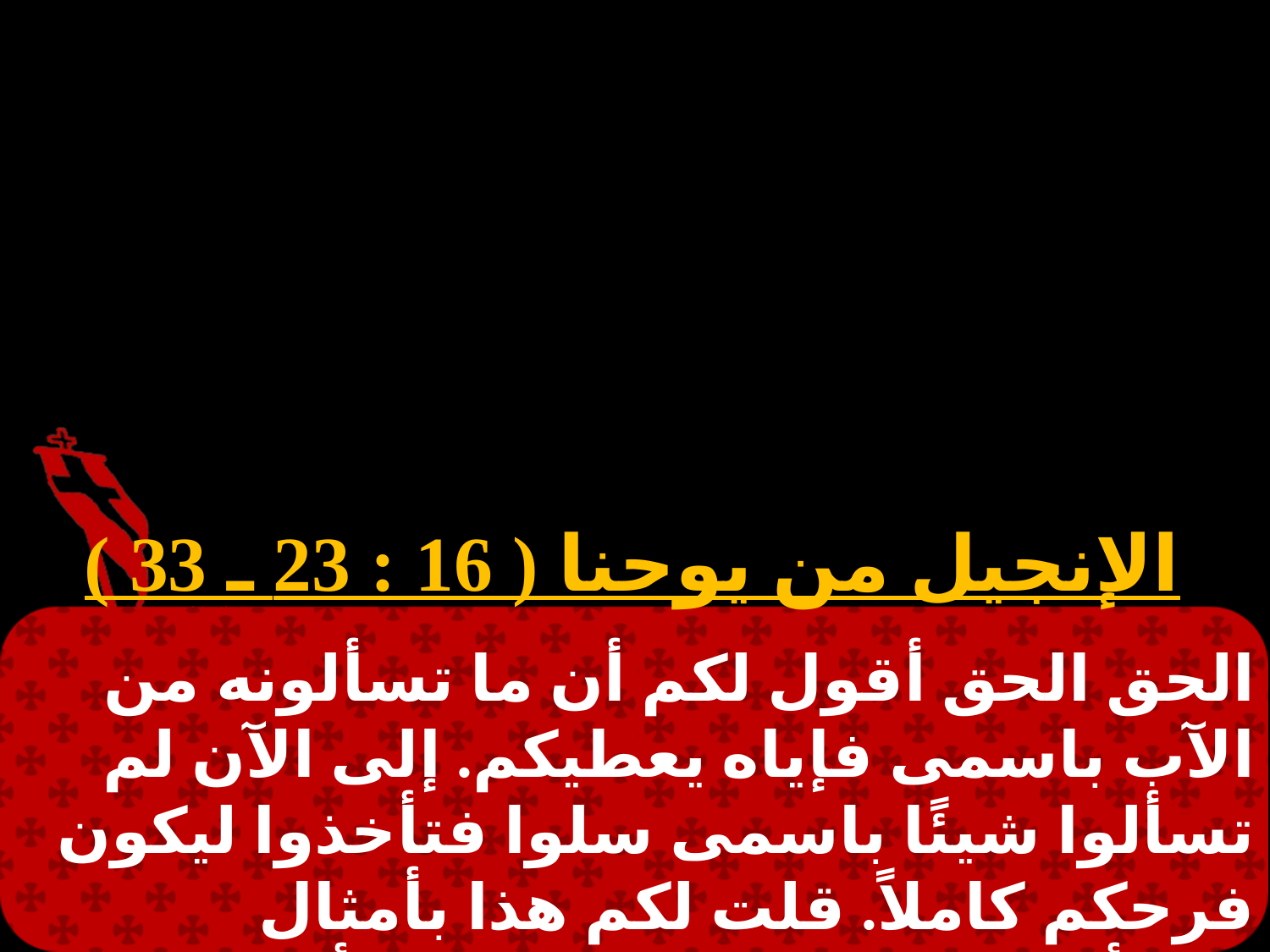

الإنجيل من يوحنا ( 16 : 23 ـ 33 )
الحق الحق أقول لكم أن ما تسألونه من الآب باسمى فإياه يعطيكم. إلى الآن لم تسألوا شيئًا باسمى سلوا فتأخذوا ليكون فرحكم كاملاً. قلت لكم هذا بأمثال وستأتي ساعة حين لا اكلمكم بأمثال بل اخبركم